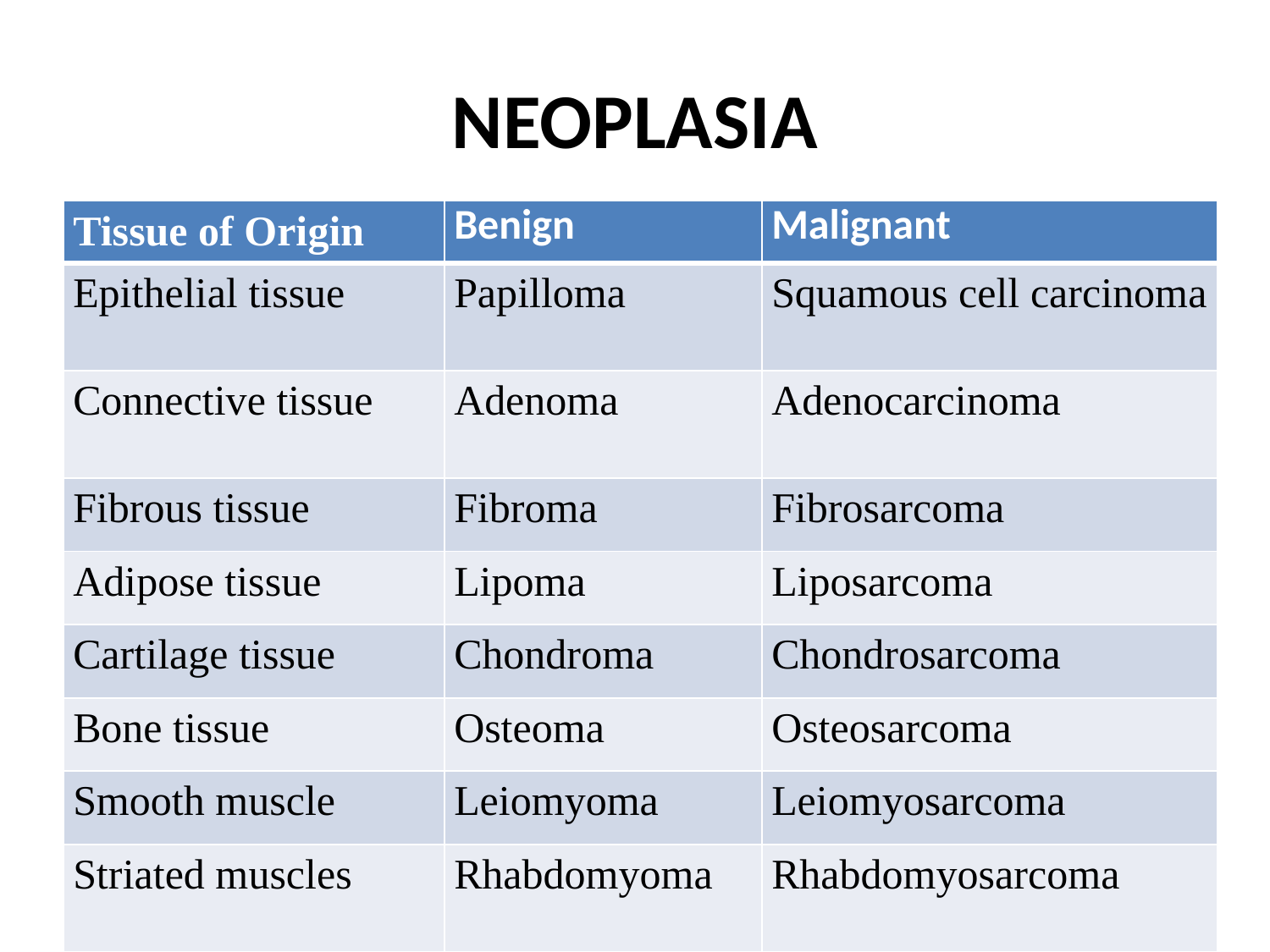

# NEOPLASIA
| Tissue of Origin | Benign | Malignant |
| --- | --- | --- |
| Epithelial tissue | Papilloma | Squamous cell carcinoma |
| Connective tissue | Adenoma | Adenocarcinoma |
| Fibrous tissue | Fibroma | Fibrosarcoma |
| Adipose tissue | Lipoma | Liposarcoma |
| Cartilage tissue | Chondroma | Chondrosarcoma |
| Bone tissue | Osteoma | Osteosarcoma |
| Smooth muscle | Leiomyoma | Leiomyosarcoma |
| Striated muscles | Rhabdomyoma | Rhabdomyosarcoma |